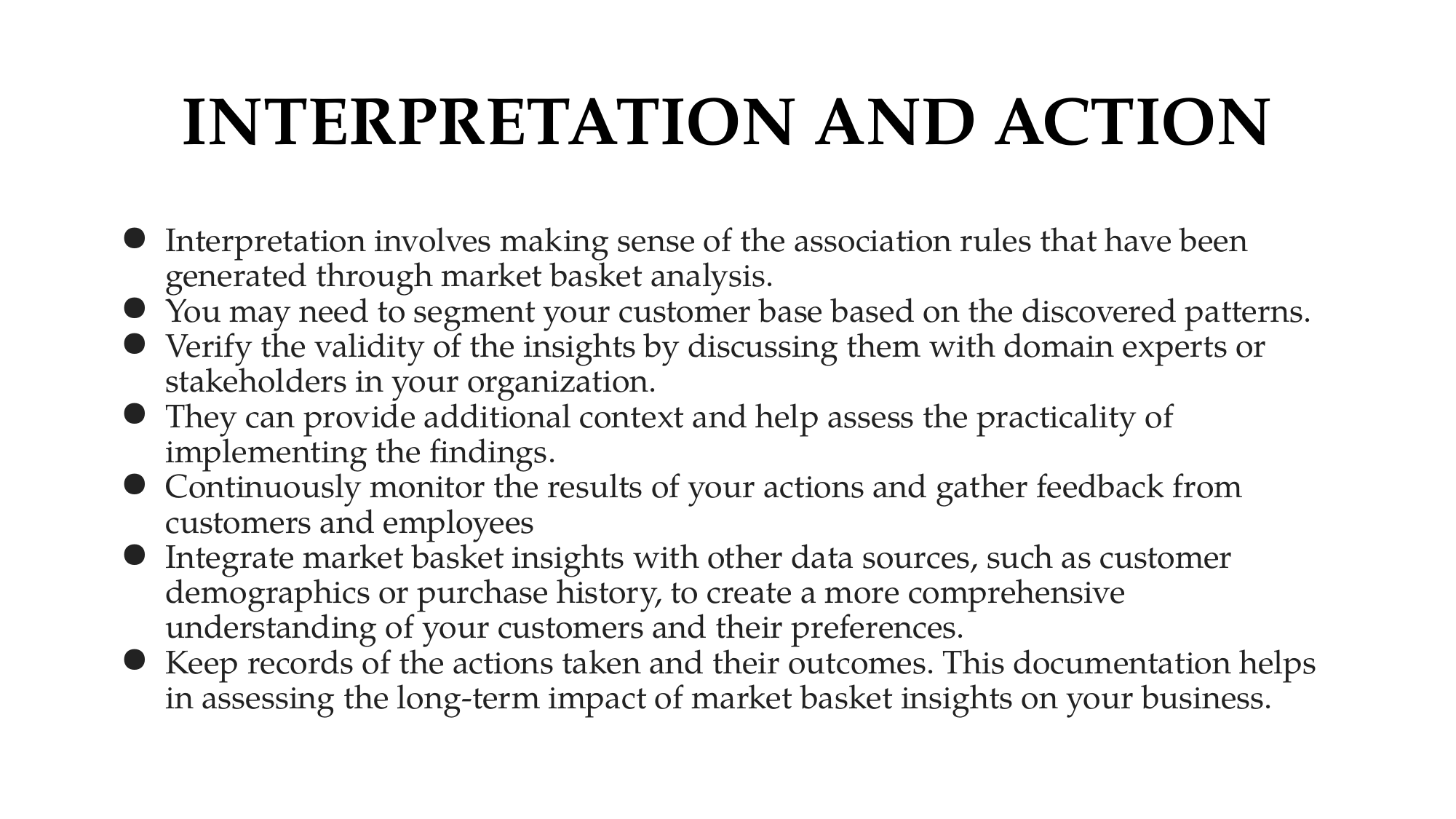

# INTERPRETATION AND ACTION
Interpretation involves making sense of the association rules that have been generated through market basket analysis.
You may need to segment your customer base based on the discovered patterns.
Verify the validity of the insights by discussing them with domain experts or stakeholders in your organization.
They can provide additional context and help assess the practicality of implementing the findings.
Continuously monitor the results of your actions and gather feedback from customers and employees
Integrate market basket insights with other data sources, such as customer demographics or purchase history, to create a more comprehensive understanding of your customers and their preferences.
Keep records of the actions taken and their outcomes. This documentation helps in assessing the long-term impact of market basket insights on your business.